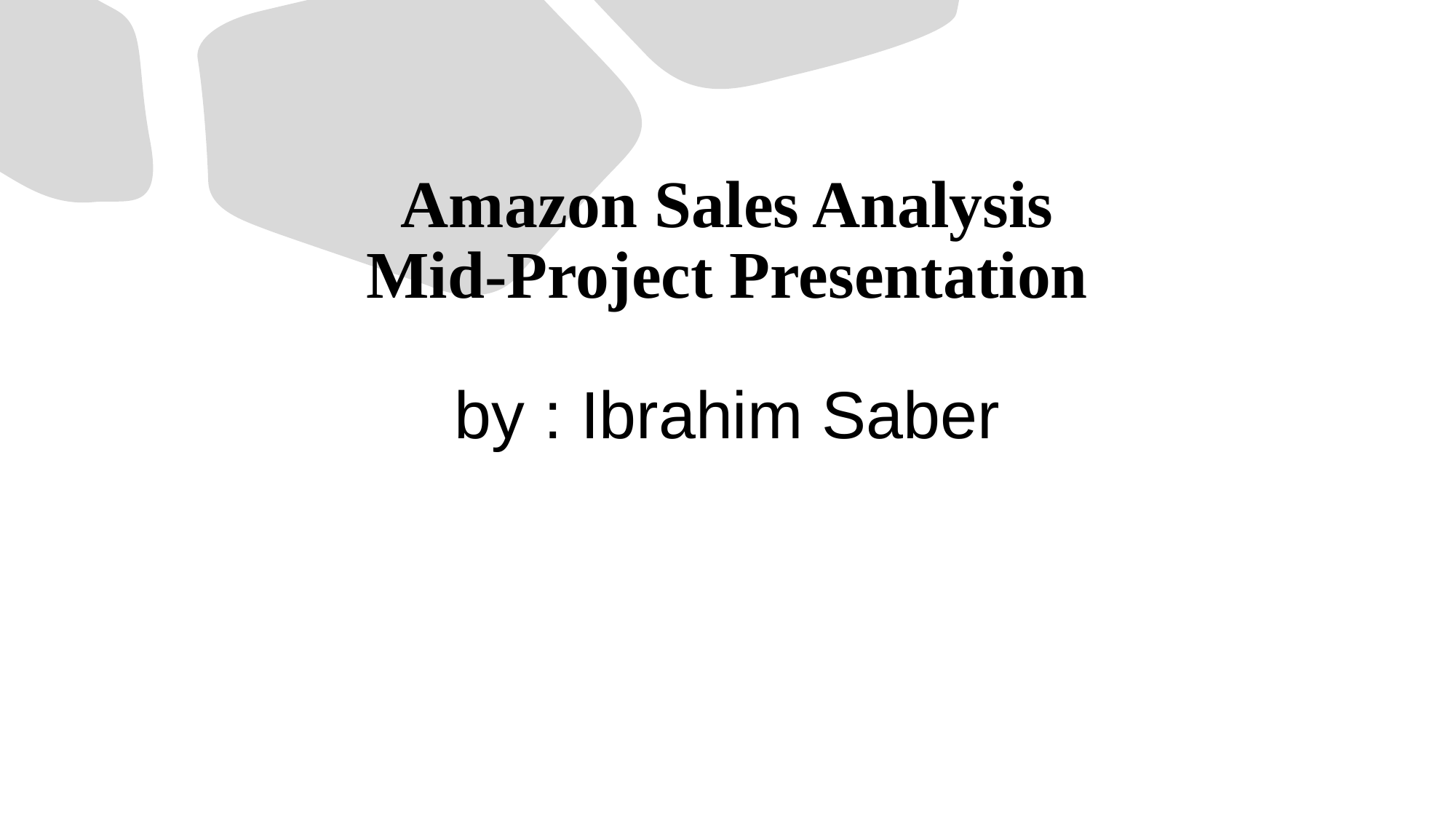

# Amazon Sales Analysis
Mid-Project Presentation
by : Ibrahim Saber